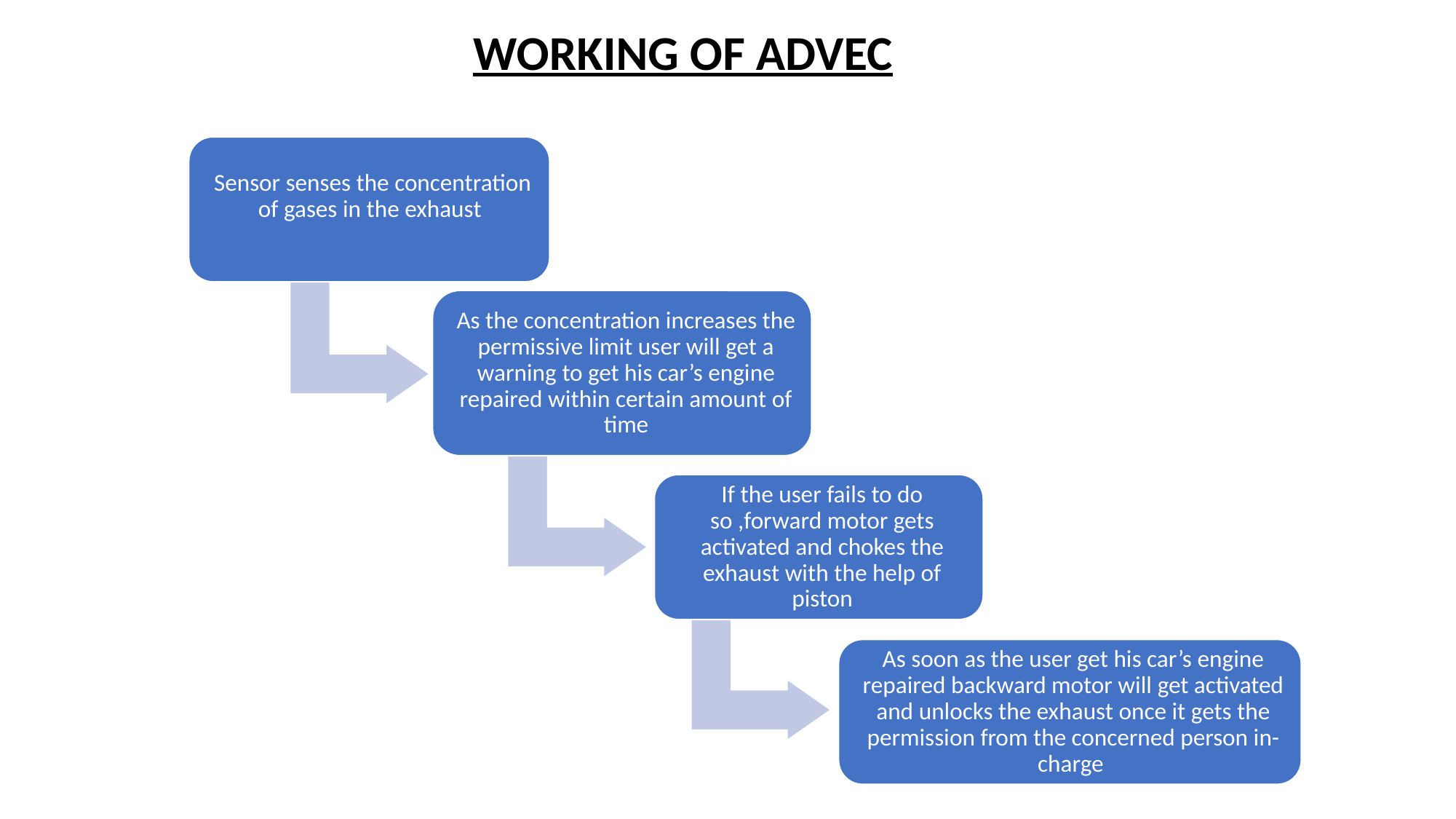

WORKING OF ADVEC
Sensor senses the concentration of gases in the exhaust
As the concentration increases the permissive limit user will get a warning to get his car’s engine repaired within certain amount of time
If the user fails to do so ,forward motor gets activated and chokes the exhaust with the help of piston
As soon as the user get his car’s engine repaired backward motor will get activated and unlocks the exhaust once it gets the permission from the concerned person in-charge